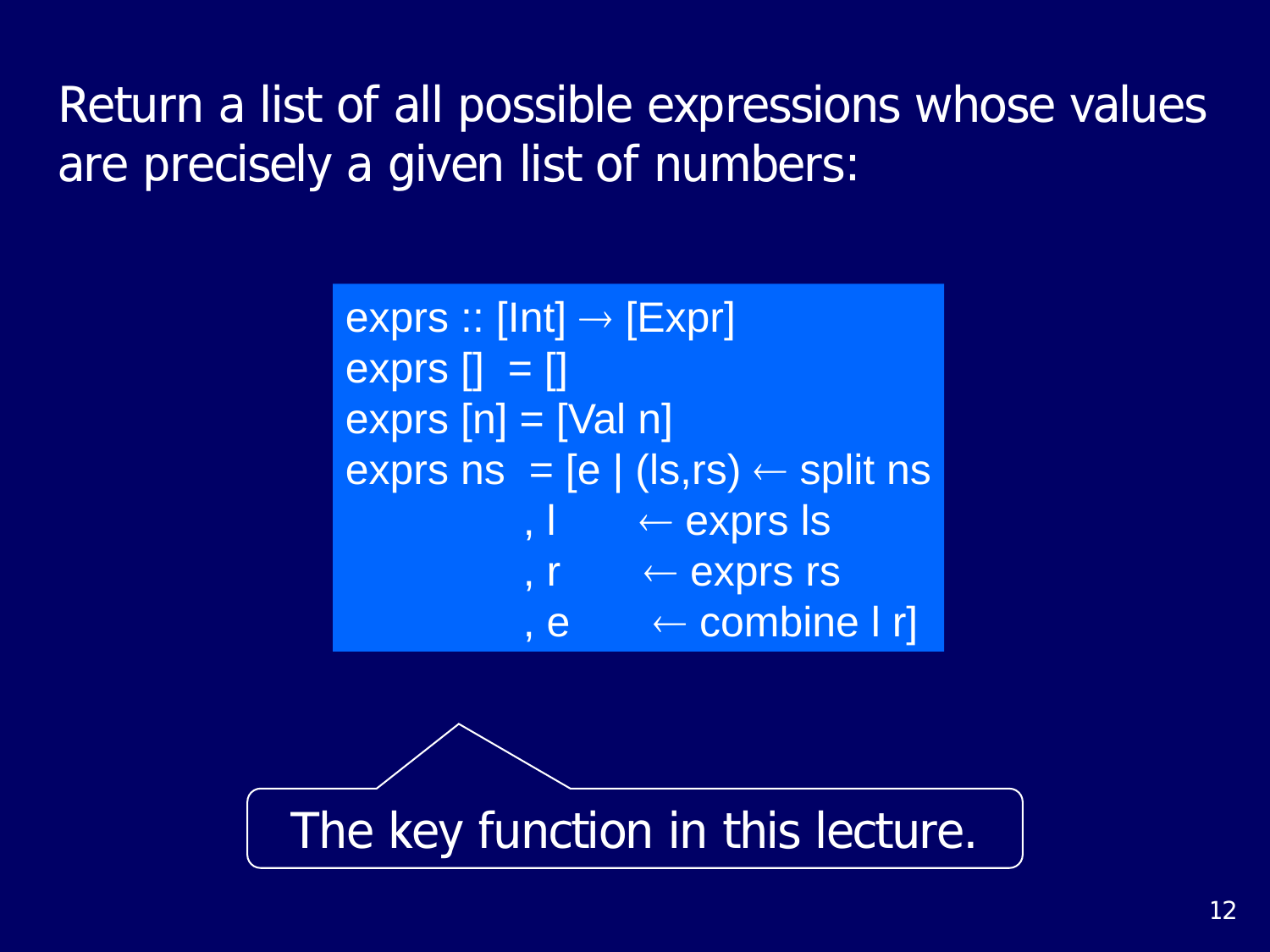

Return a list of all possible expressions whose values are precisely a given list of numbers:
exprs :: [Int] → [Expr]
exprs []  = []
exprs [n] = [Val n]
exprs ns  = [e | (ls,rs) ← split ns
               , l       ← exprs ls
               , r       ← exprs rs
               , e       ← combine l r]
The key function in this lecture.
12